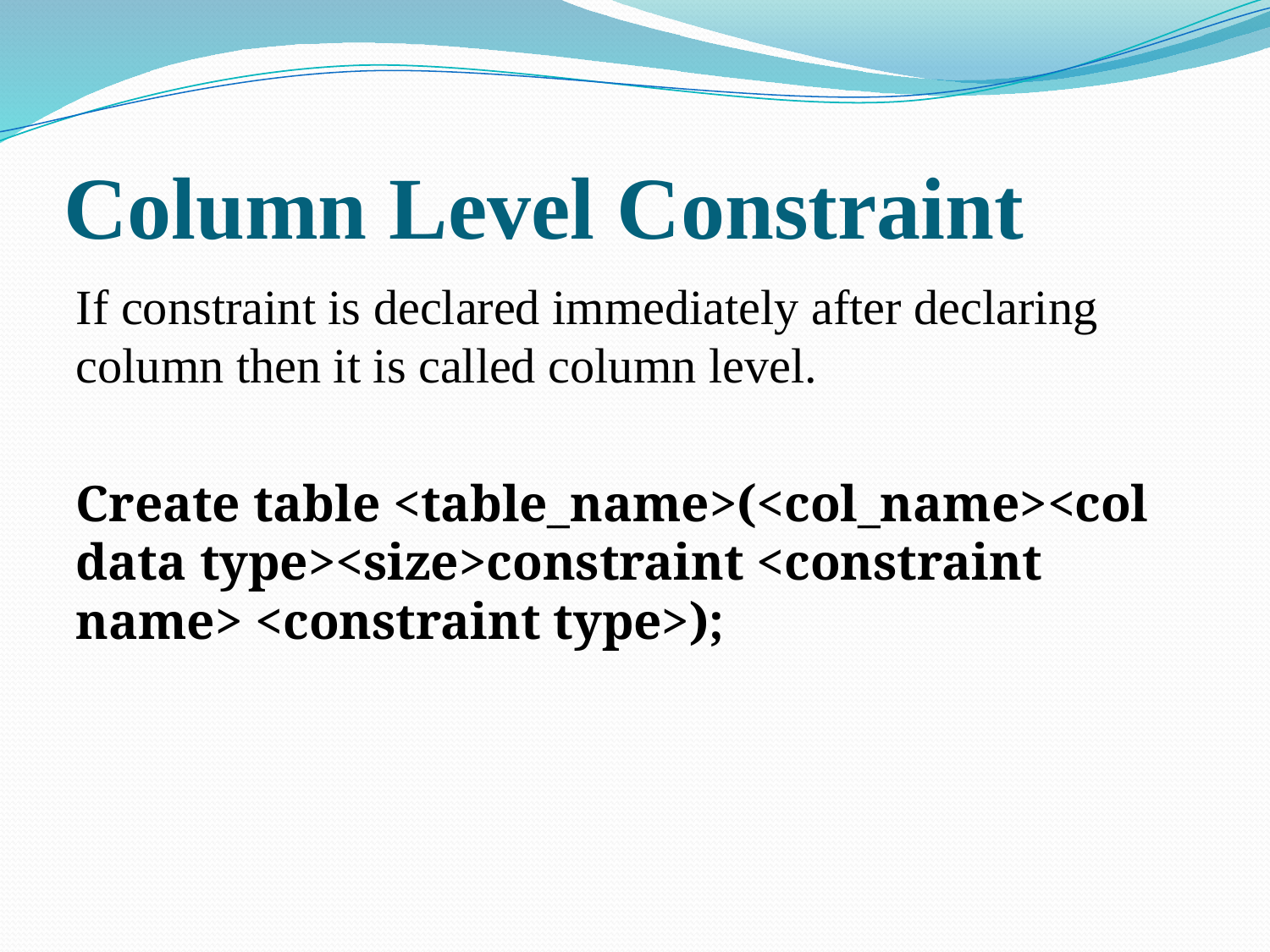

# Column Level Constraint
If constraint is declared immediately after declaring column then it is called column level.

Create table <table_name>(<col_name><col data type><size>constraint <constraint name> <constraint type>);